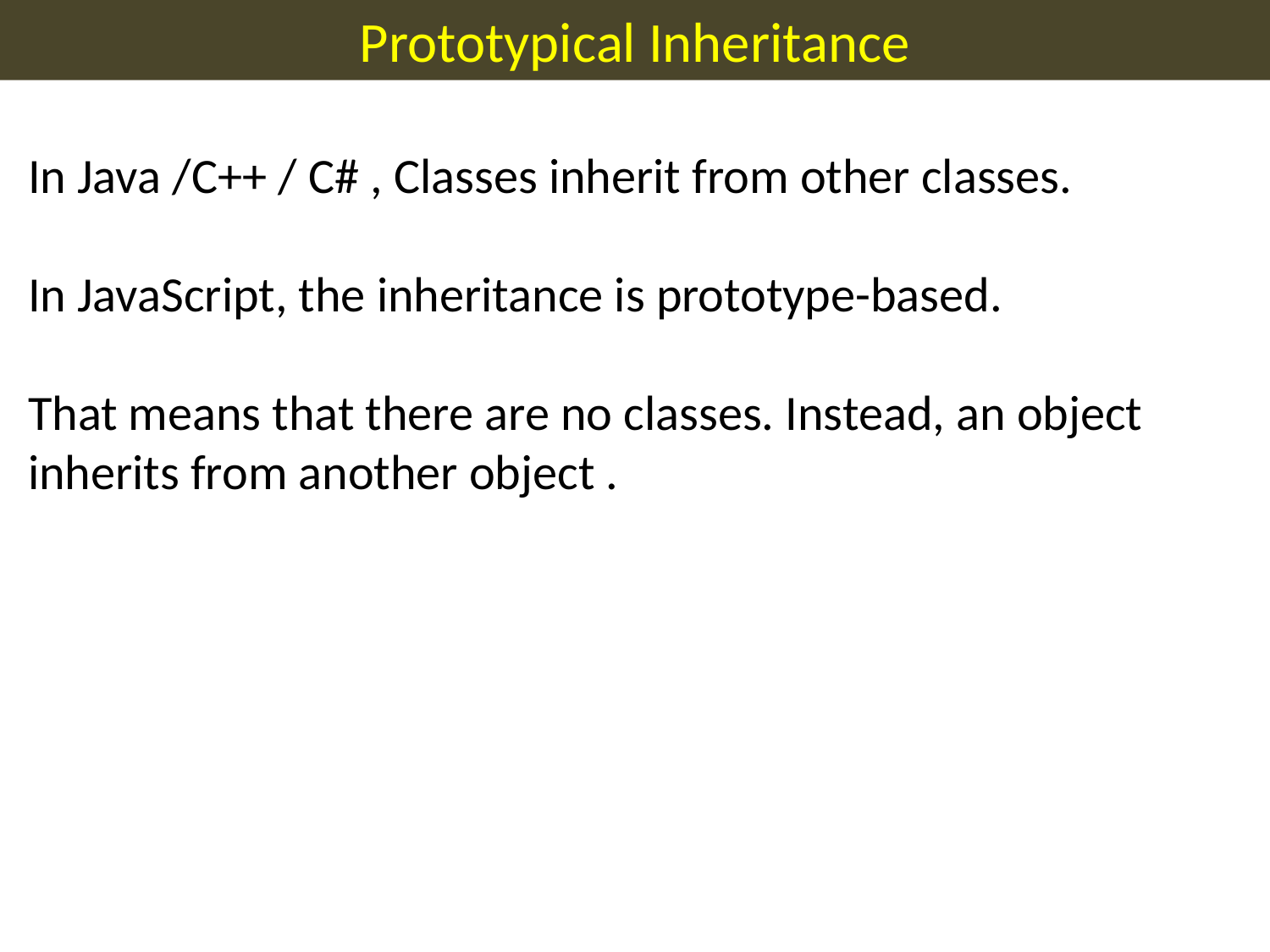

Prototypical Inheritance
In Java /C++ / C# , Classes inherit from other classes.

In JavaScript, the inheritance is prototype-based.

That means that there are no classes. Instead, an object inherits from another object .